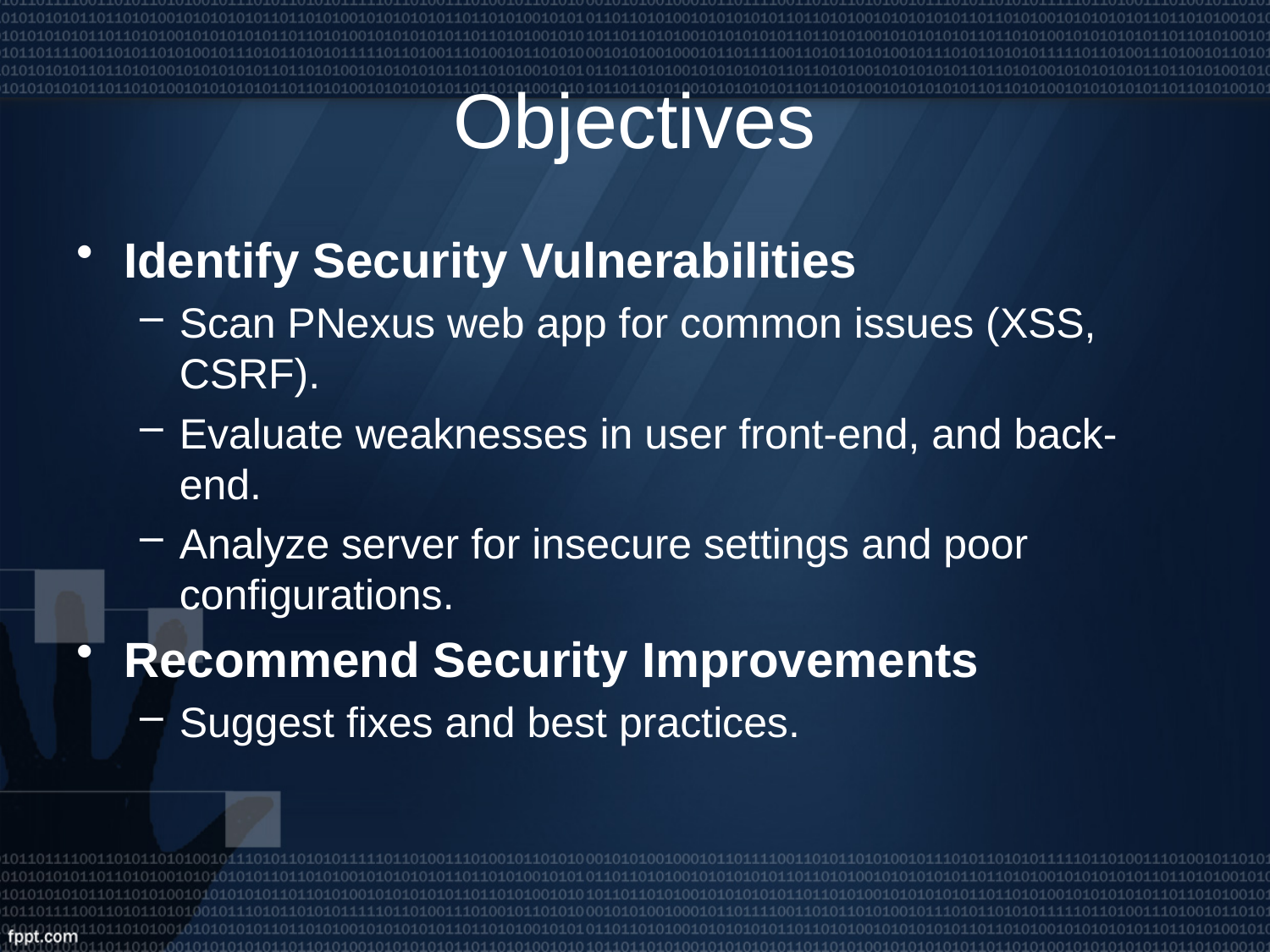

# Objectives
Identify Security Vulnerabilities
Scan PNexus web app for common issues (XSS, CSRF).
Evaluate weaknesses in user front-end, and back-end.
Analyze server for insecure settings and poor configurations.
Recommend Security Improvements
Suggest fixes and best practices.